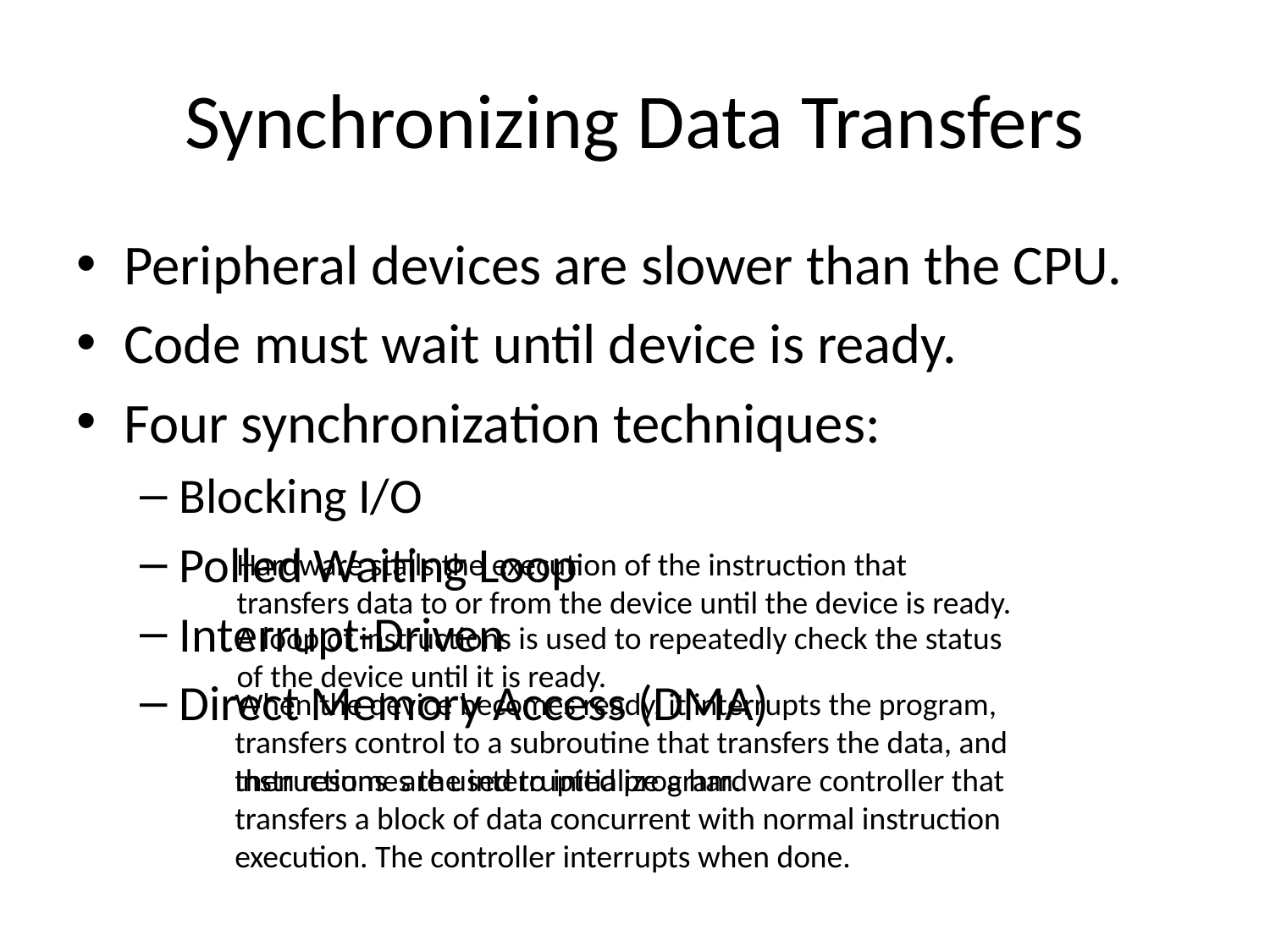

# Synchronizing Data Transfers
Peripheral devices are slower than the CPU.
Code must wait until device is ready.
Four synchronization techniques:
Blocking I/O
Polled Waiting Loop
Interrupt-Driven
Direct Memory Access (DMA)
Hardware stalls the execution of the instruction that transfers data to or from the device until the device is ready.
A loop of instructions is used to repeatedly check the status of the device until it is ready.
When the device becomes ready, it interrupts the program, transfers control to a subroutine that transfers the data, and then resumes the interrupted program.
Instructions  are used to initialize a hardware controller that transfers a block of data concurrent with normal instruction execution. The controller interrupts when done.